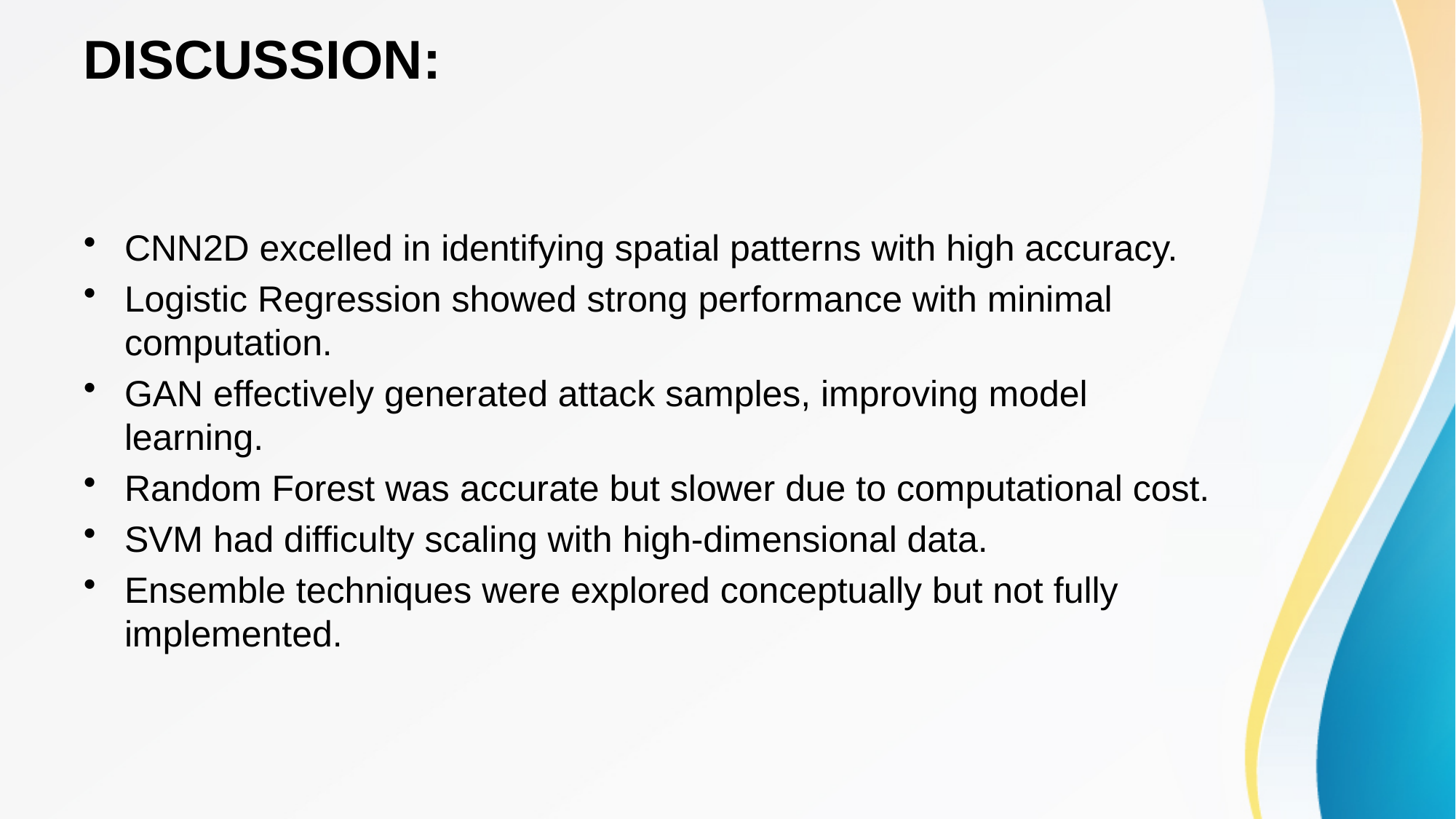

# DISCUSSION:
CNN2D excelled in identifying spatial patterns with high accuracy.
Logistic Regression showed strong performance with minimal computation.
GAN effectively generated attack samples, improving model learning.
Random Forest was accurate but slower due to computational cost.
SVM had difficulty scaling with high-dimensional data.
Ensemble techniques were explored conceptually but not fully implemented.